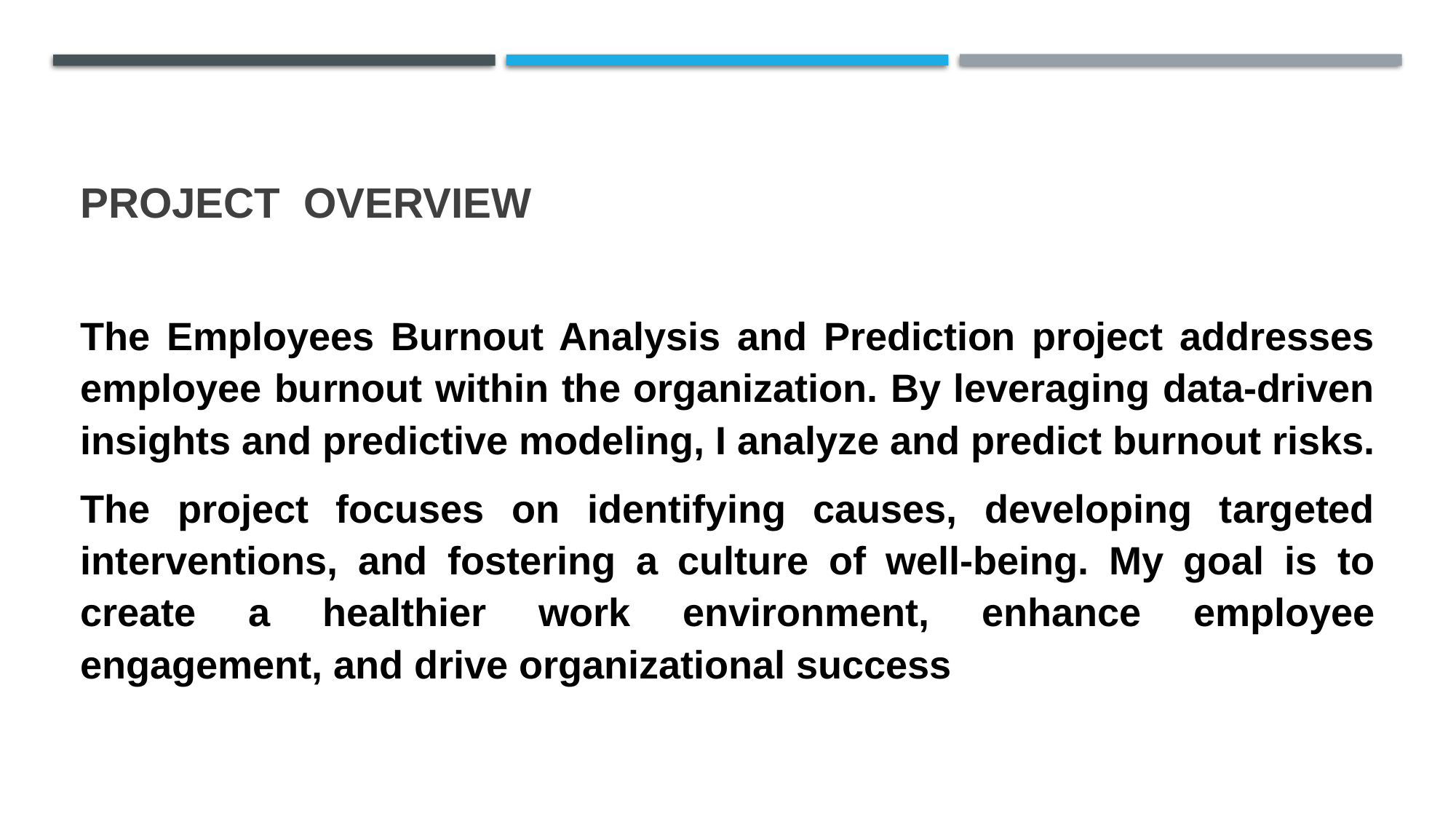

# PROJECT  OVERVIEW
The Employees Burnout Analysis and Prediction project addresses employee burnout within the organization. By leveraging data-driven insights and predictive modeling, I analyze and predict burnout risks.
The project focuses on identifying causes, developing targeted interventions, and fostering a culture of well-being. My goal is to create a healthier work environment, enhance employee engagement, and drive organizational success